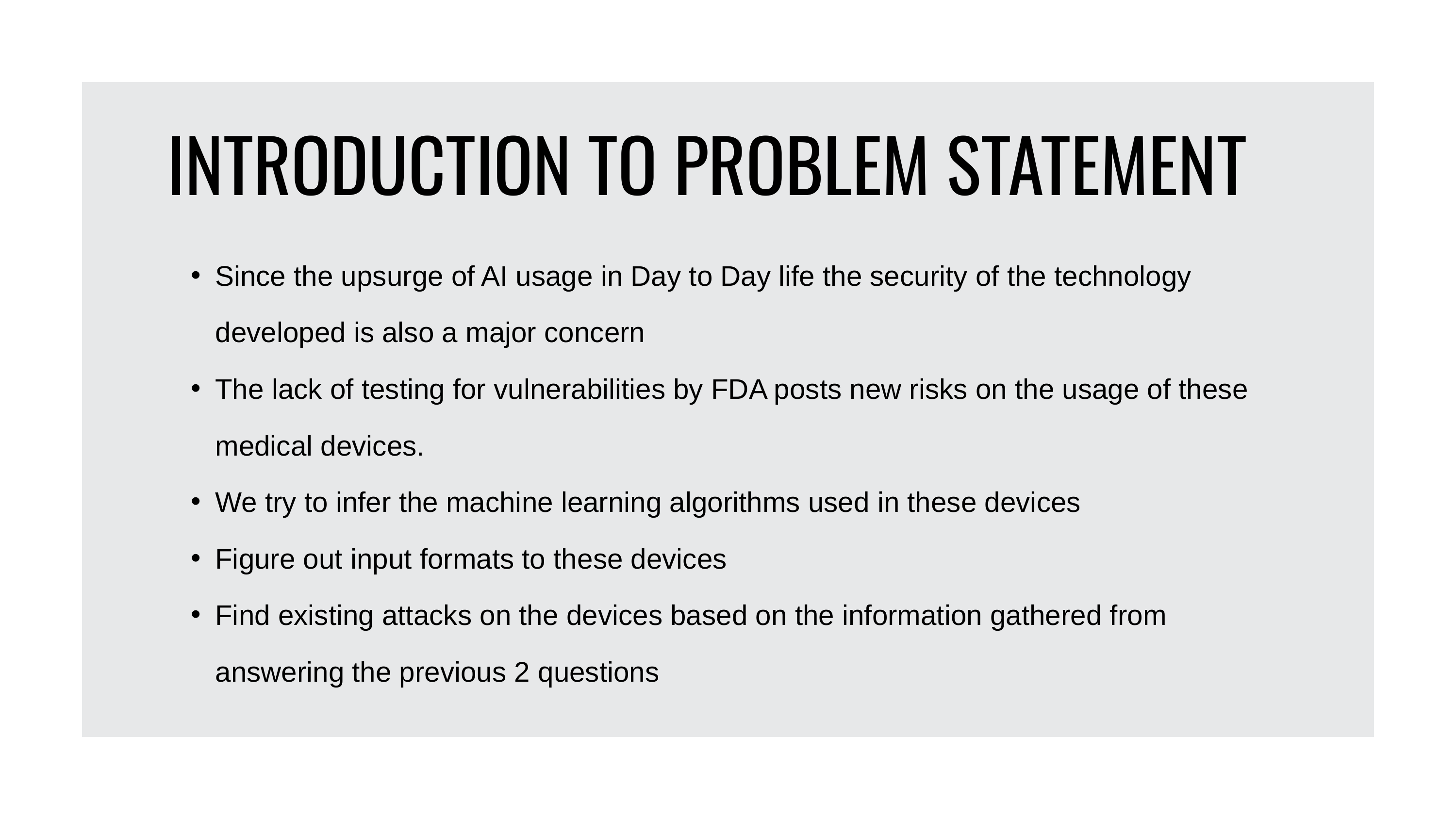

INTRODUCTION TO PROBLEM STATEMENT
Since the upsurge of AI usage in Day to Day life the security of the technology developed is also a major concern
The lack of testing for vulnerabilities by FDA posts new risks on the usage of these medical devices.
We try to infer the machine learning algorithms used in these devices
Figure out input formats to these devices
Find existing attacks on the devices based on the information gathered from answering the previous 2 questions